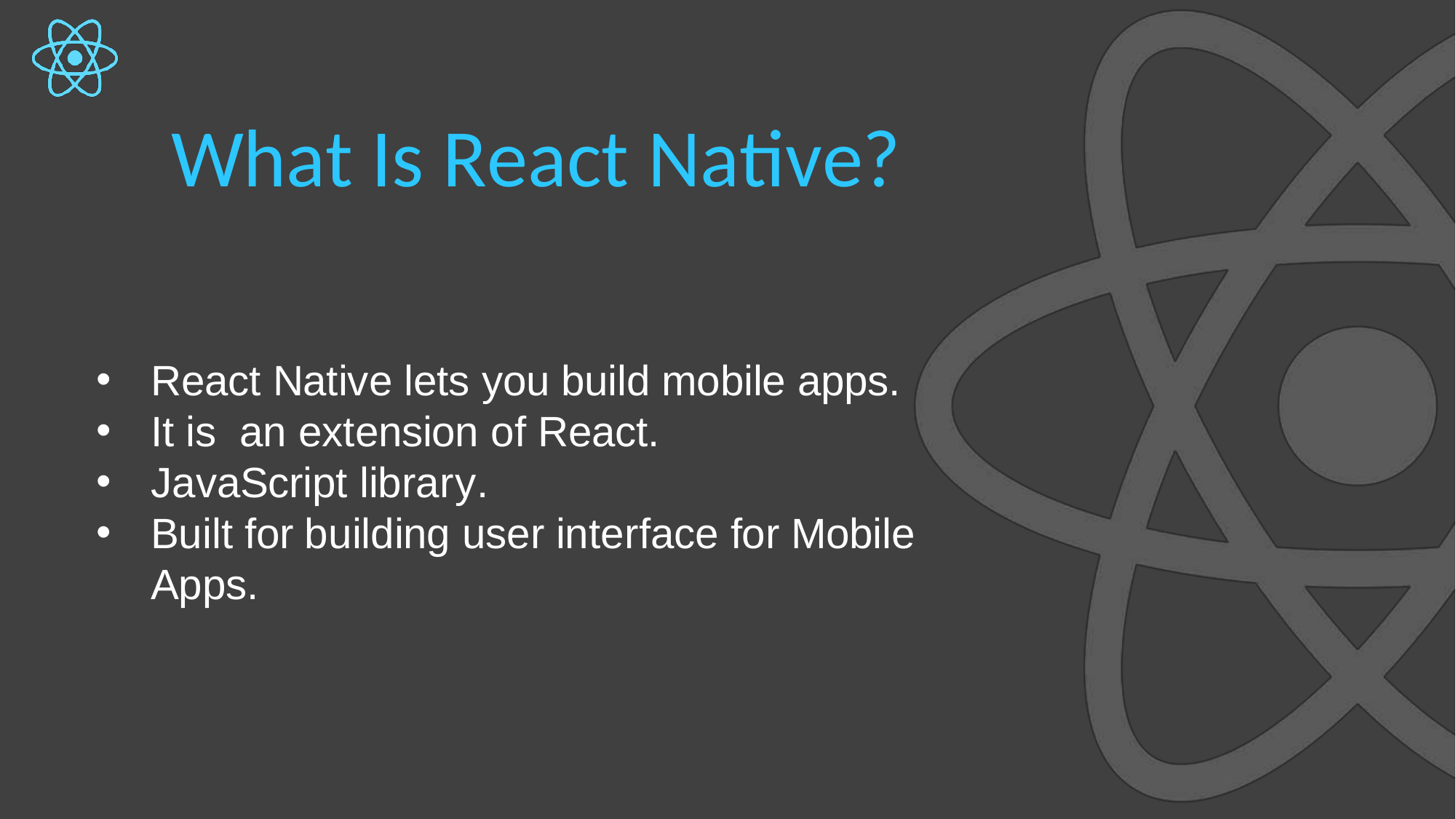

# What Is React Native?
React Native lets you build mobile apps.
It is  an extension of React.
JavaScript library.
Built for building user interface for Mobile Apps.